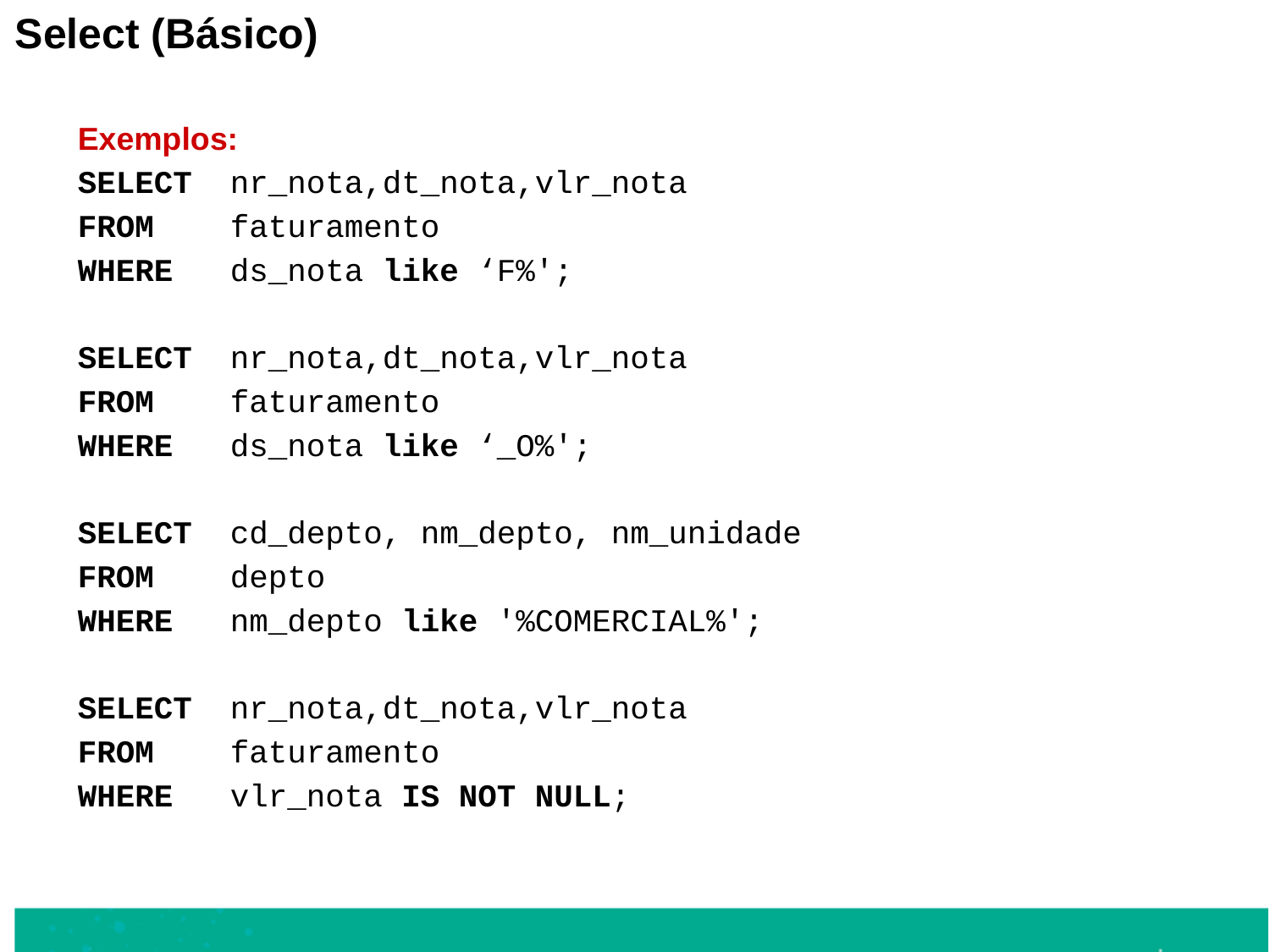

Select (Básico)
Exemplos:
SELECT  nr_nota,dt_nota,vlr_nota
FROM    faturamento
WHERE   ds_nota like ‘F%';

SELECT  nr_nota,dt_nota,vlr_nota
FROM    faturamento
WHERE   ds_nota like ‘_O%';

SELECT  cd_depto, nm_depto, nm_unidade
FROM    depto
WHERE   nm_depto like '%COMERCIAL%';

SELECT  nr_nota,dt_nota,vlr_nota
FROM    faturamento
WHERE   vlr_nota IS NOT NULL;